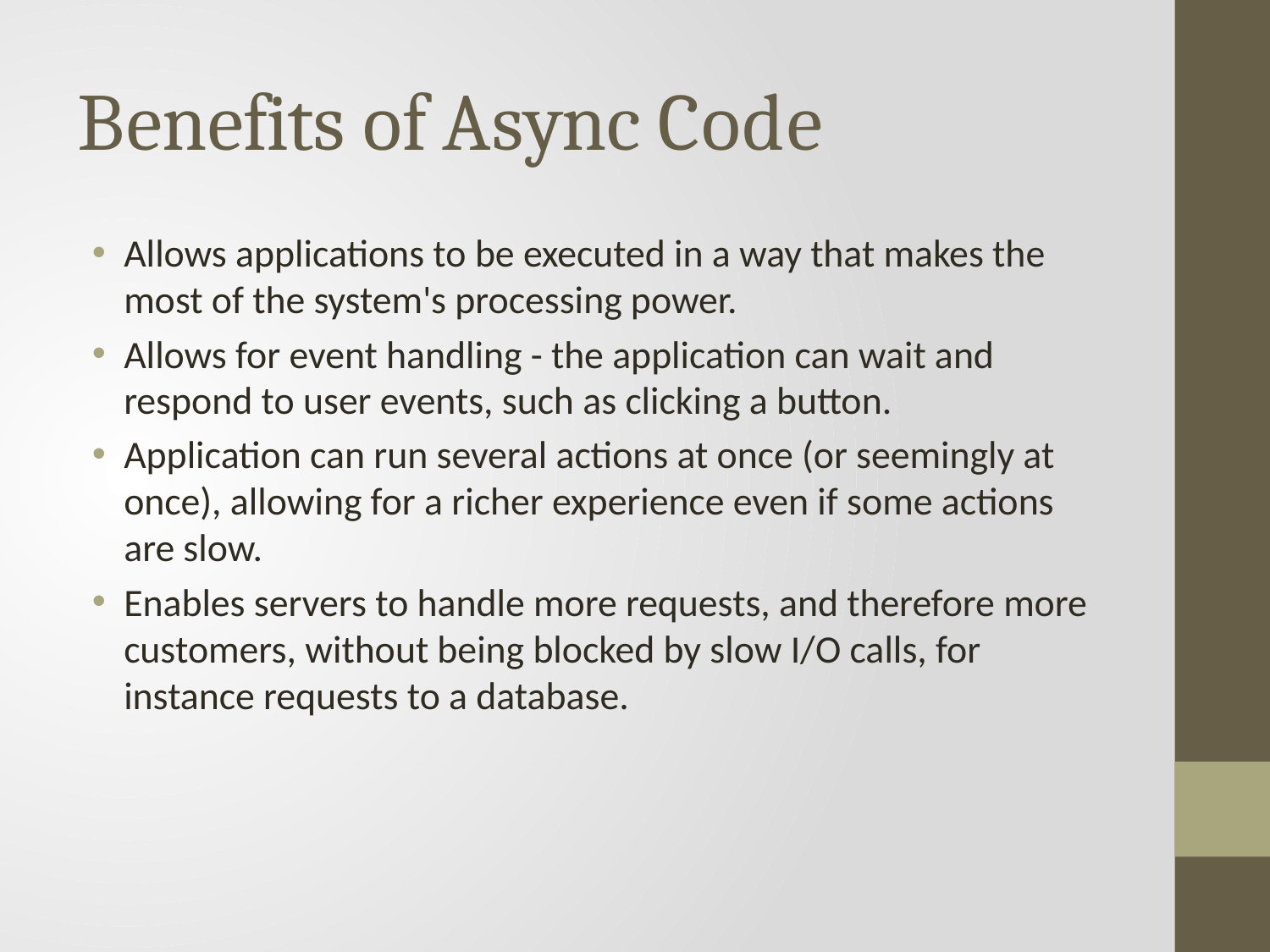

# Benefits of Async Code
Allows applications to be executed in a way that makes the most of the system's processing power.
Allows for event handling - the application can wait and respond to user events, such as clicking a button.
Application can run several actions at once (or seemingly at once), allowing for a richer experience even if some actions are slow.
Enables servers to handle more requests, and therefore more customers, without being blocked by slow I/O calls, for instance requests to a database.